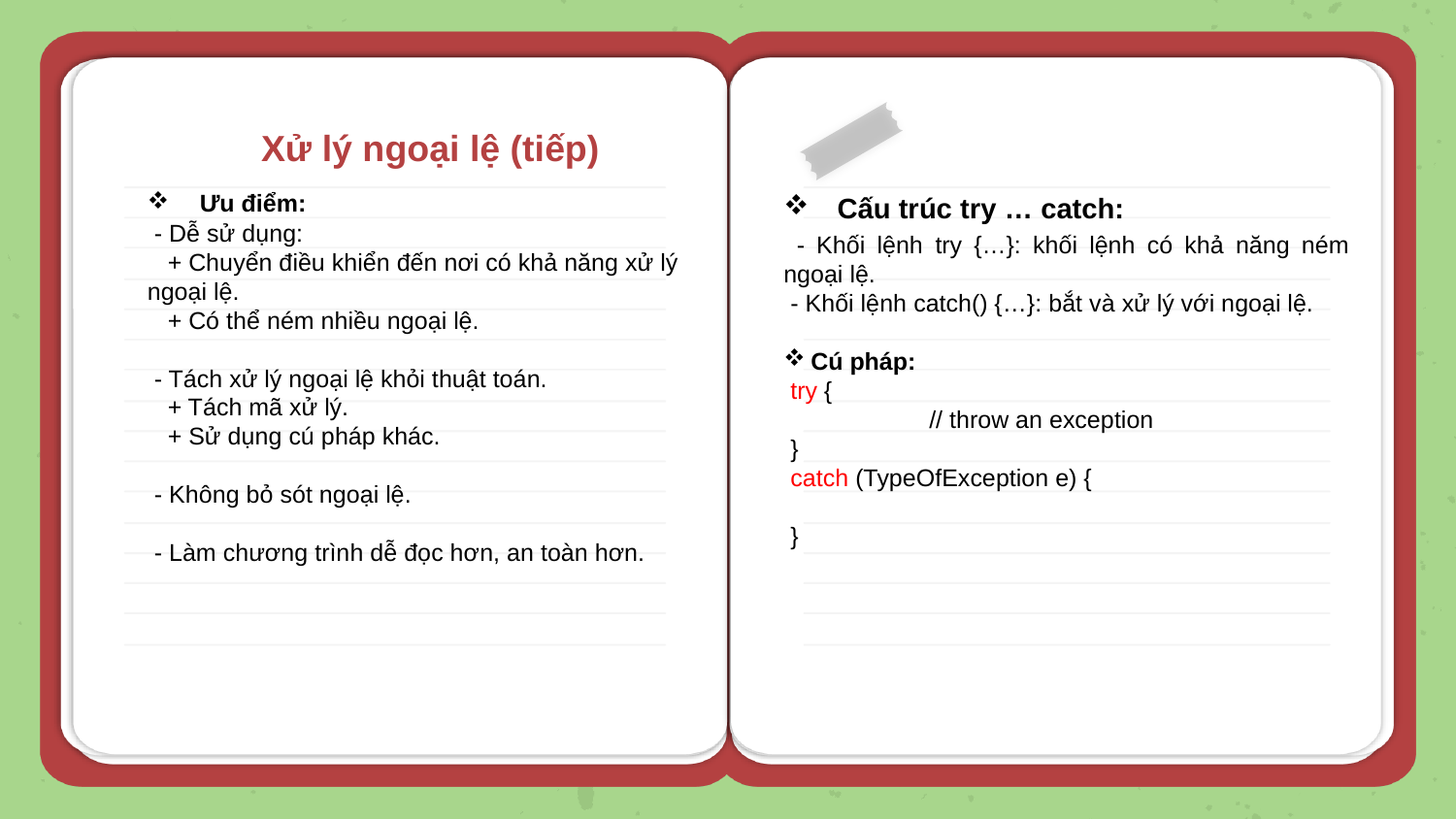

# Xử lý ngoại lệ (tiếp)

 Ưu điểm:
 - Dễ sử dụng:
   + Chuyển điều khiển đến nơi có khả năng xử lý ngoại lệ.
   + Có thể ném nhiều ngoại lệ.

 - Tách xử lý ngoại lệ khỏi thuật toán.
   + Tách mã xử lý.
   + Sử dụng cú pháp khác.

 - Không bỏ sót ngoại lệ.

 - Làm chương trình dễ đọc hơn, an toàn hơn.

 Cấu trúc try … catch:
 - Khối lệnh try {…}: khối lệnh có khả năng ném ngoại lệ.
 - Khối lệnh catch() {…}: bắt và xử lý với ngoại lệ.

Cú pháp:
 try {
	// throw an exception
 }
 catch (TypeOfException e) {

 }